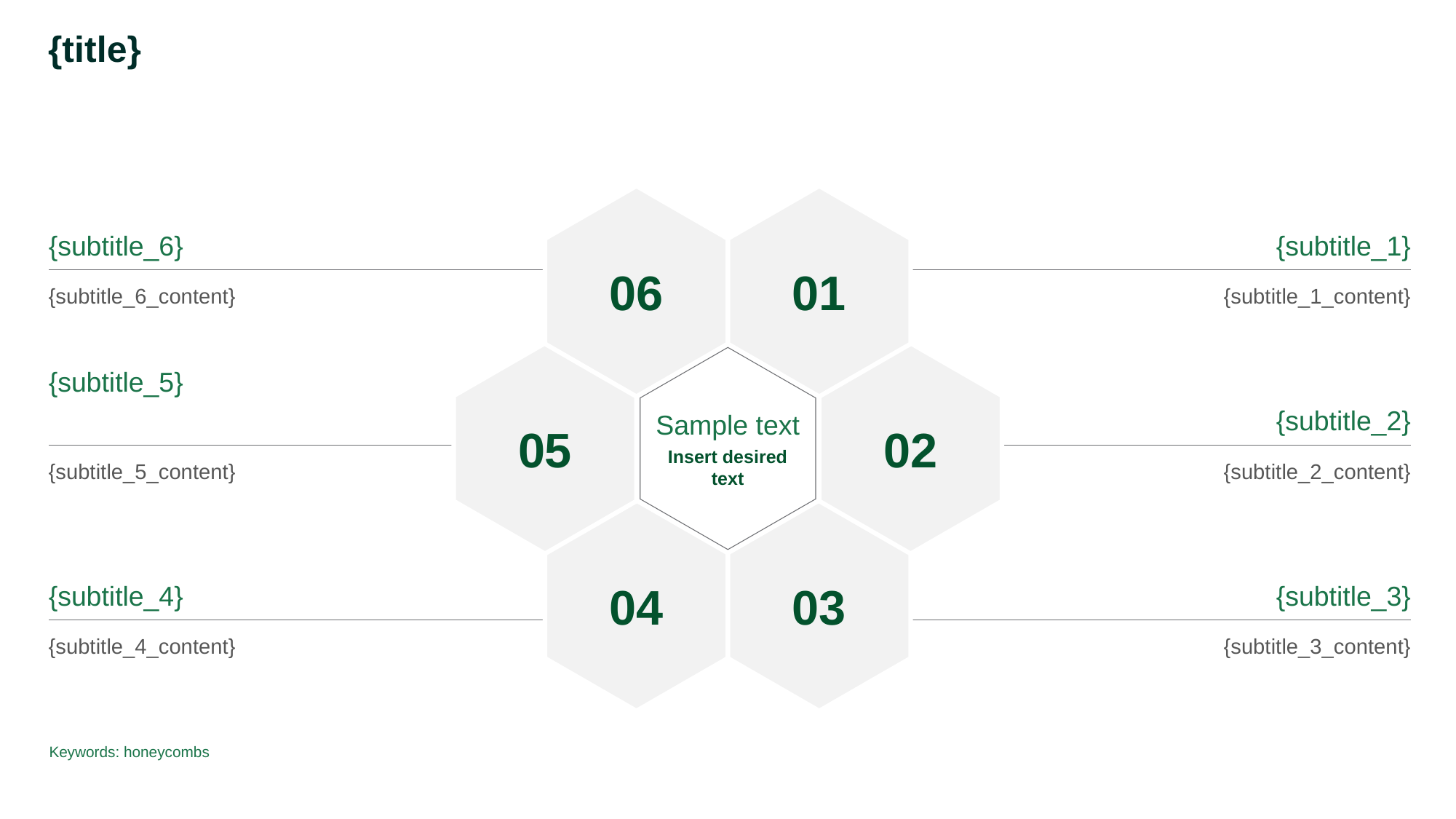

# {title}
06
01
{subtitle_6}
{subtitle_6_content}
{subtitle_1}
{subtitle_1_content}
05
02

{subtitle_5}

{subtitle_5_content}
{subtitle_2}
{subtitle_2_content}
Sample text
Insert desired text
04
03
{subtitle_4}
{subtitle_4_content}
{subtitle_3}
{subtitle_3_content}
Keywords: honeycombs